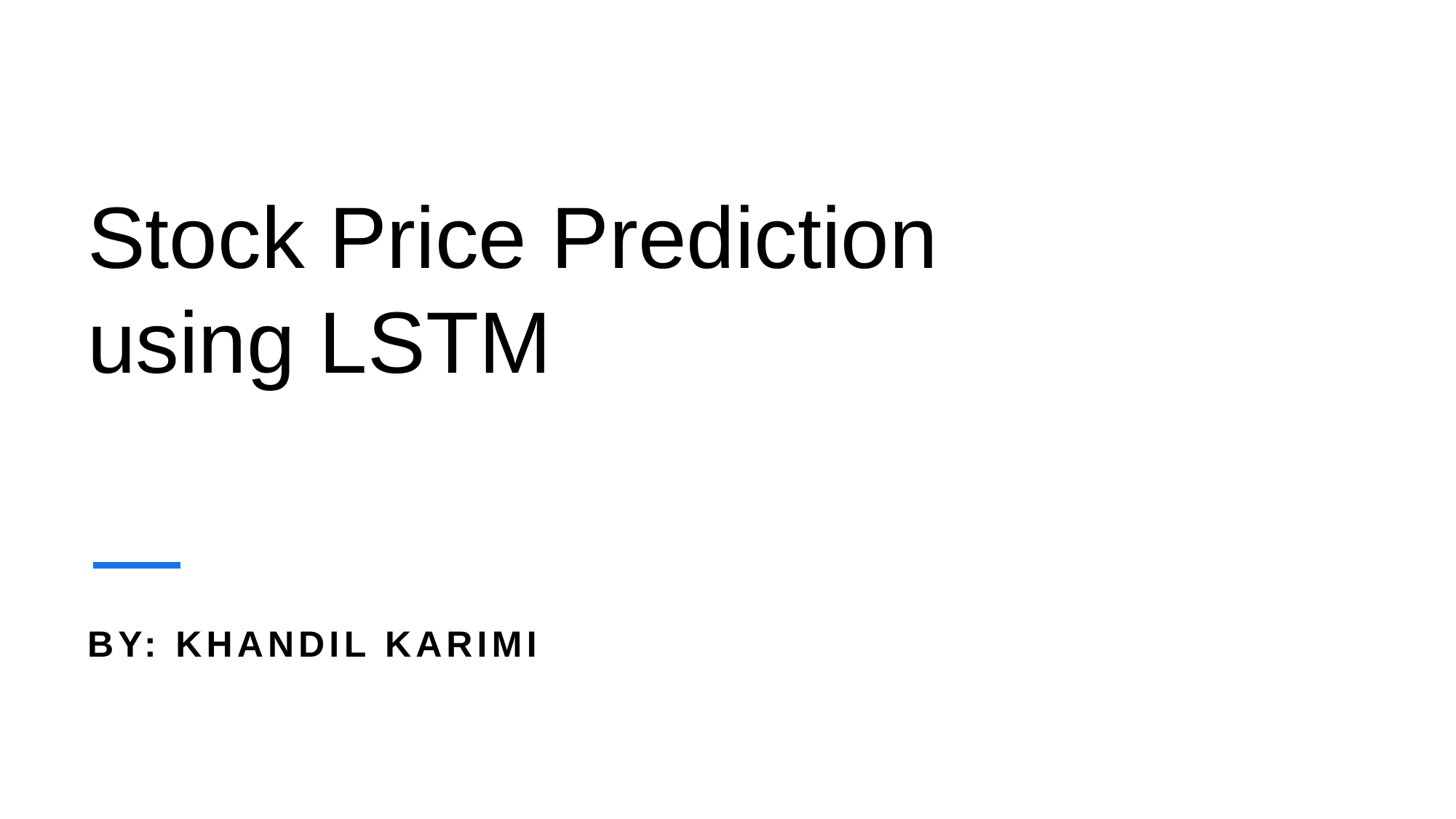

# Stock Price Prediction using LSTM

By: khandil karimi